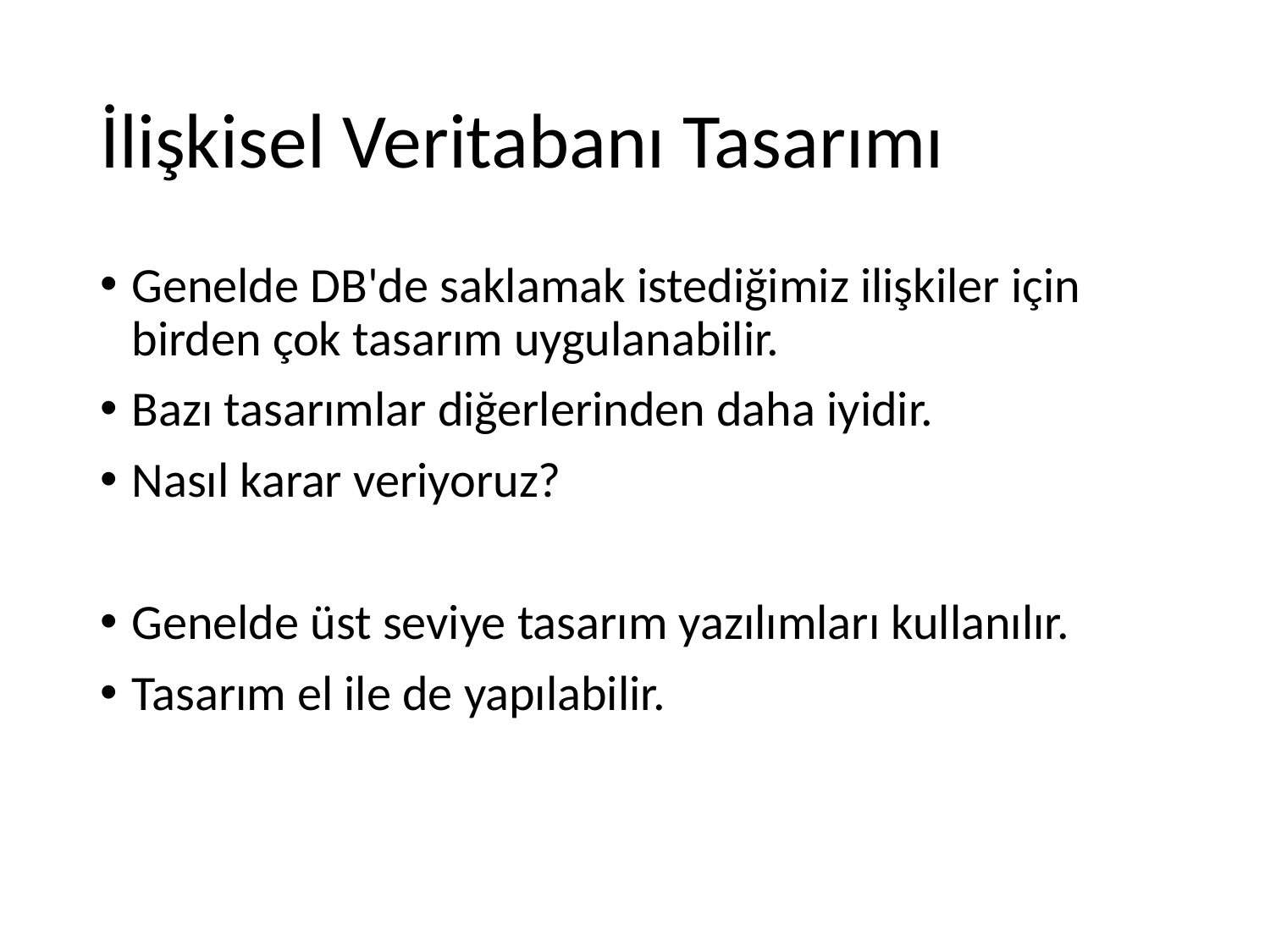

# İlişkisel Veritabanı Tasarımı
Genelde DB'de saklamak istediğimiz ilişkiler için birden çok tasarım uygulanabilir.
Bazı tasarımlar diğerlerinden daha iyidir.
Nasıl karar veriyoruz?

Genelde üst seviye tasarım yazılımları kullanılır.
Tasarım el ile de yapılabilir.